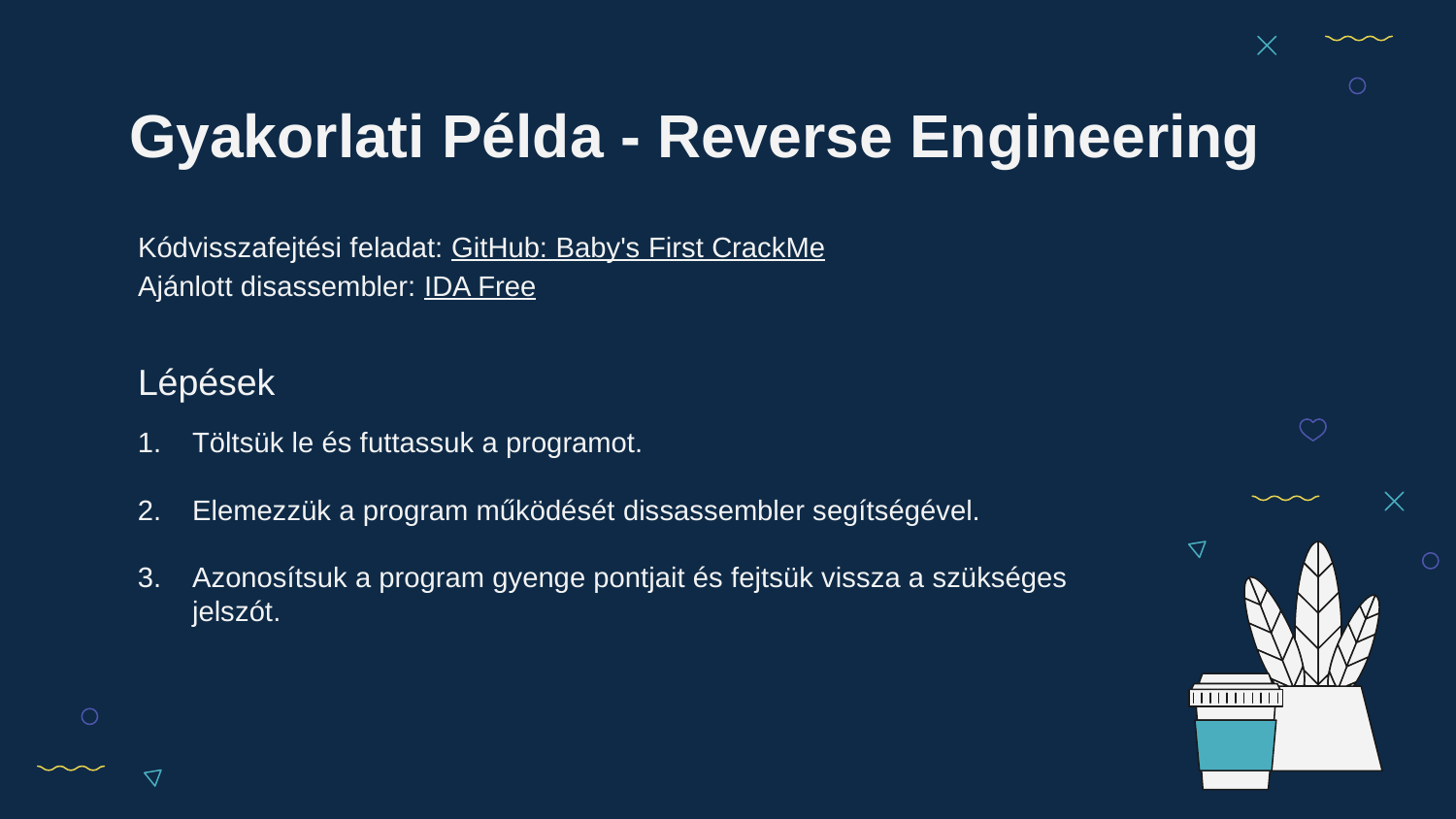

# Gyakorlati Példa - Reverse Engineering
Kódvisszafejtési feladat: GitHub: Baby's First CrackMe
Ajánlott disassembler: IDA Free
Lépések
Töltsük le és futtassuk a programot.

Elemezzük a program működését dissassembler segítségével.

Azonosítsuk a program gyenge pontjait és fejtsük vissza a szükséges jelszót.